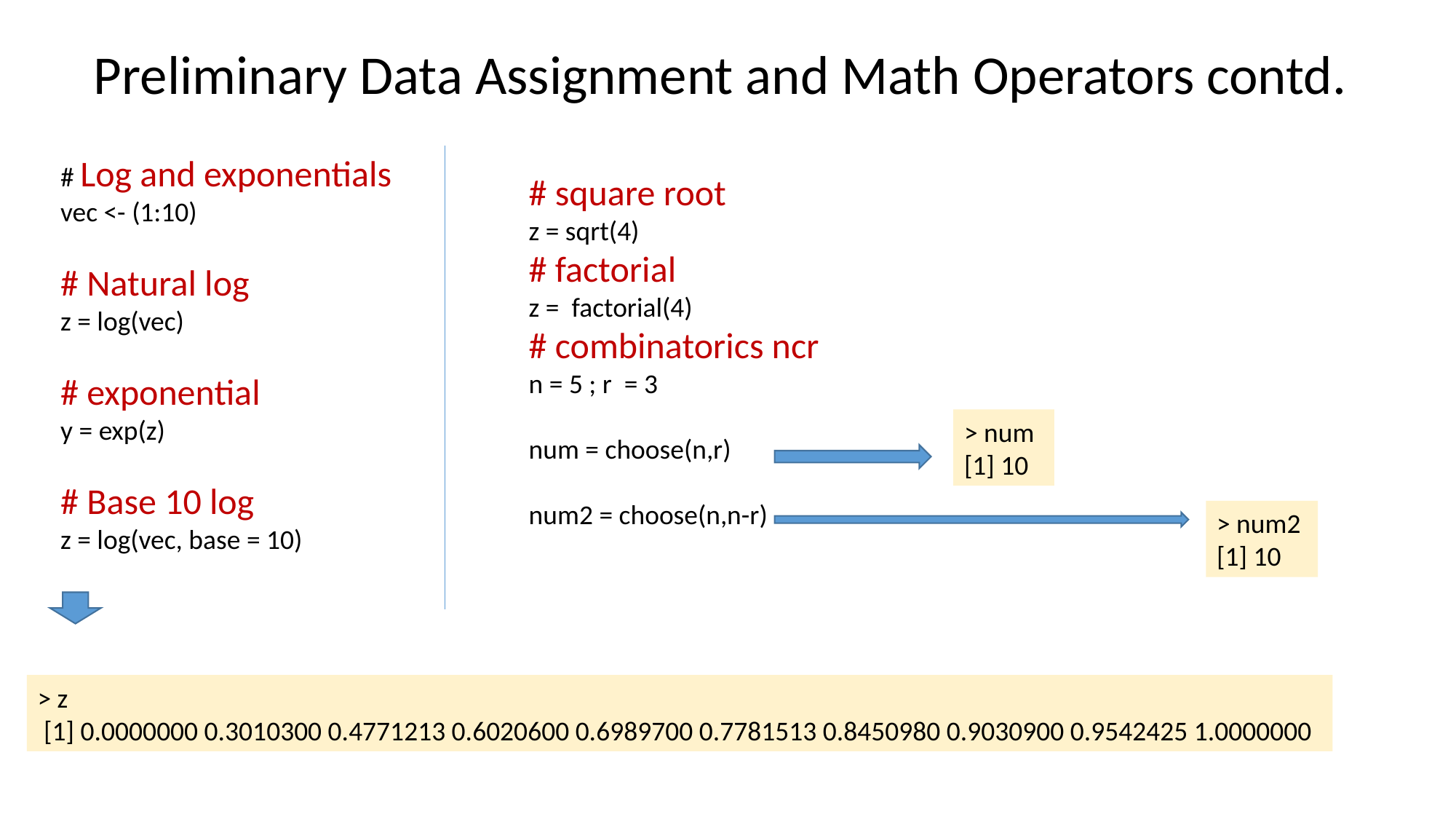

# Preliminary Data Assignment and Math Operators contd.

# square root
z = sqrt(4)
# factorial
z =  factorial(4)
# combinatorics ncr
n = 5 ; r  = 3

num = choose(n,r)

num2 = choose(n,n-r)
# Log and exponentials
vec <- (1:10)

# Natural log
z = log(vec)

# exponential
y = exp(z)

# Base 10 log
z = log(vec, base = 10)
> num
[1] 10

> num2
[1] 10

> z
 [1] 0.0000000 0.3010300 0.4771213 0.6020600 0.6989700 0.7781513 0.8450980 0.9030900 0.9542425 1.0000000